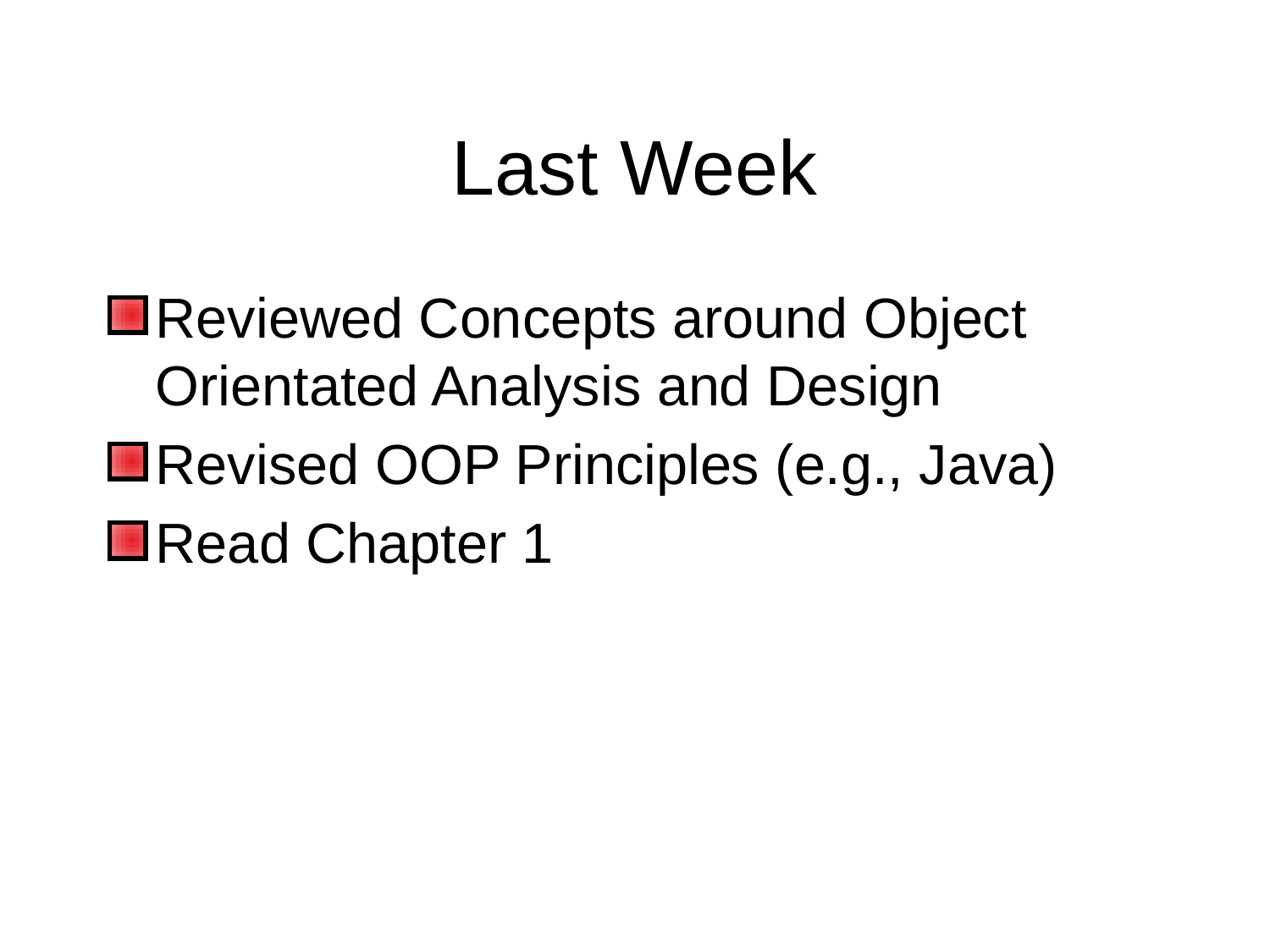

# Last Week
Reviewed Concepts around Object Orientated Analysis and Design
Revised OOP Principles (e.g., Java)
Read Chapter 1